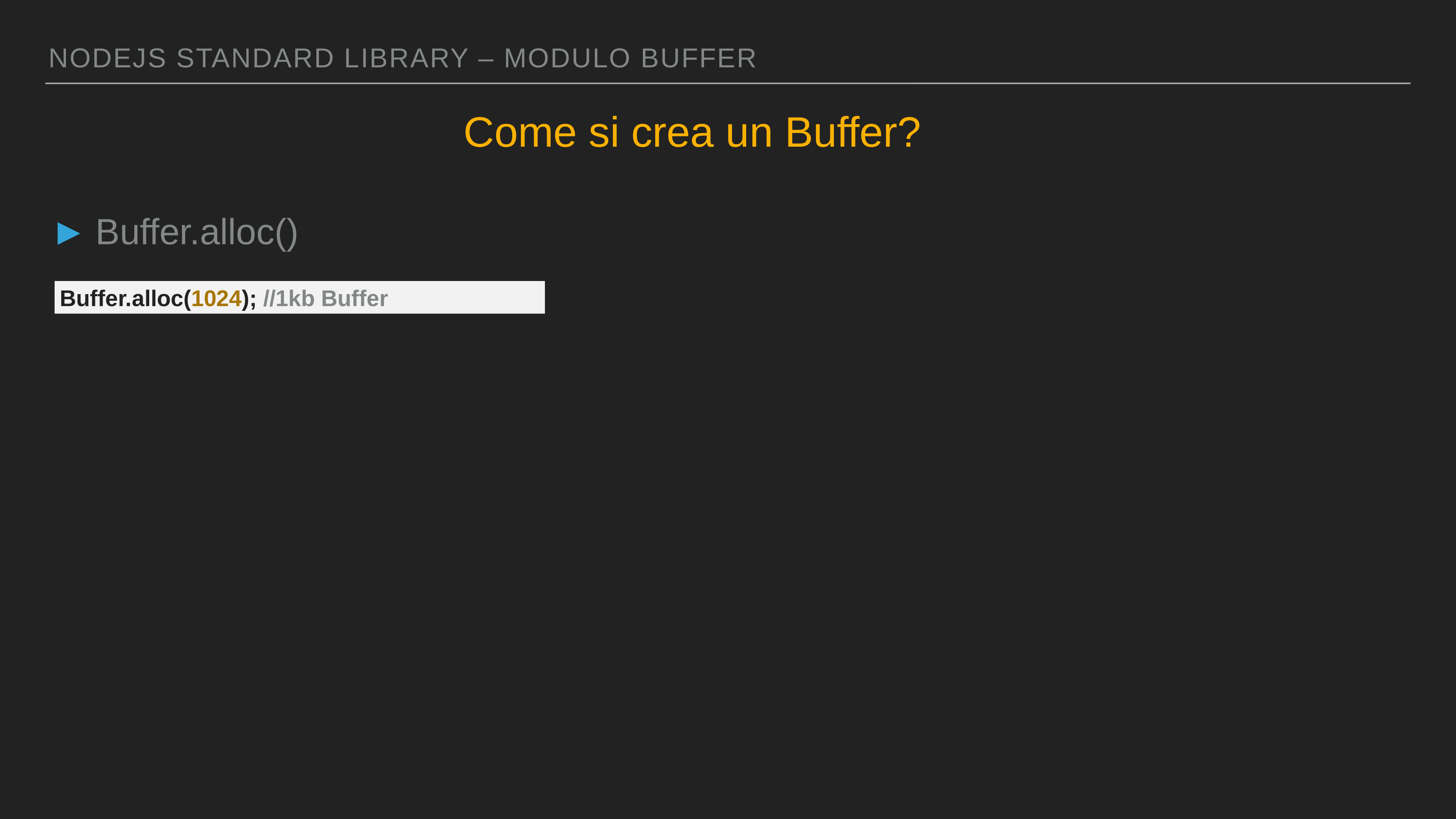

Nodejs standArd library – MODULO BUFFER
Come si crea un Buffer?
Buffer.alloc()

Buffer.alloc(1024); //1kb Buffer